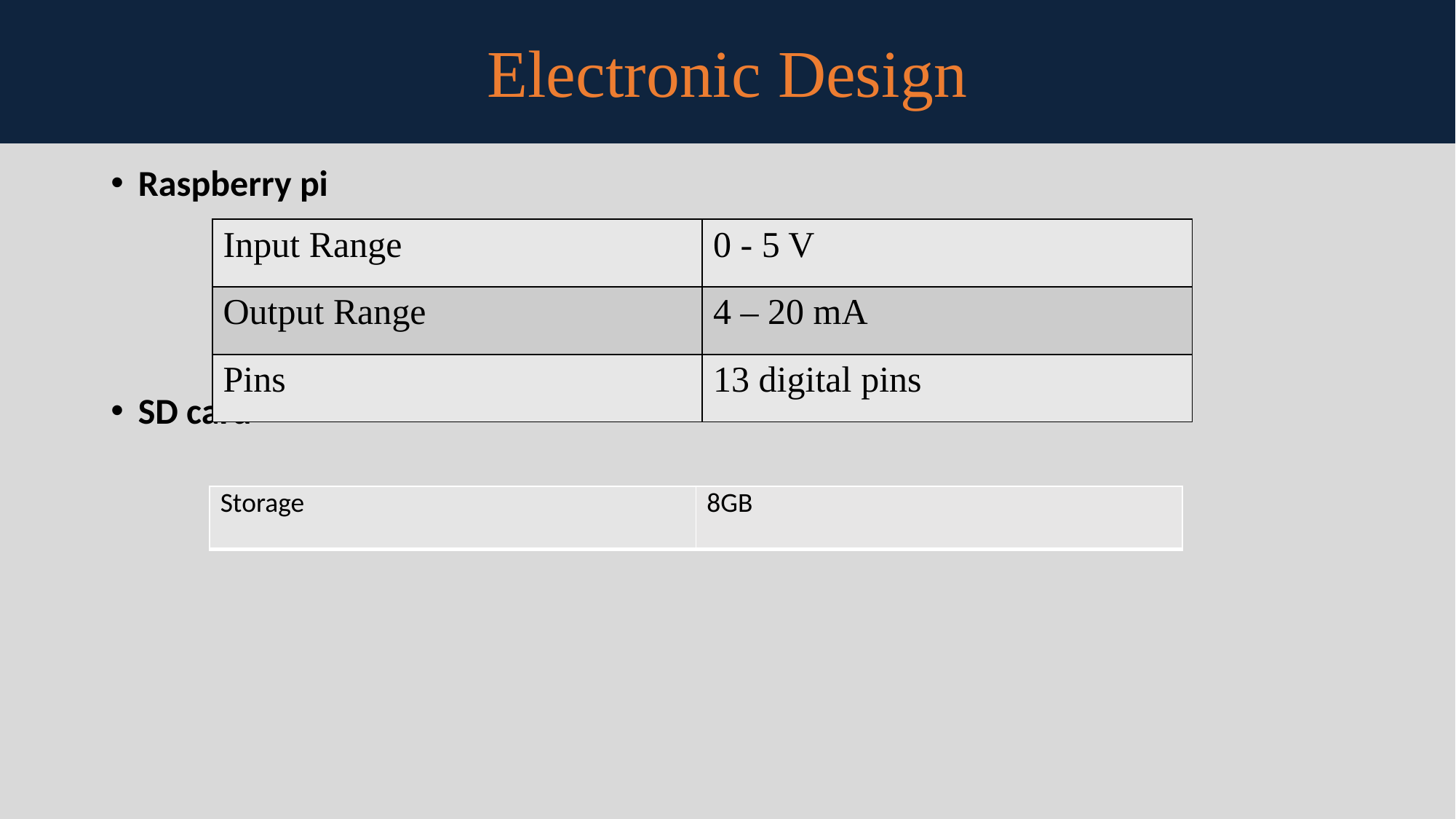

Electronic Design
Raspberry pi

SD card

| Input Range | 0 - 5 V |
| --- | --- |
| Output Range | 4 – 20 mA |
| Pins | 13 digital pins |
| Storage | 8GB |
| --- | --- |